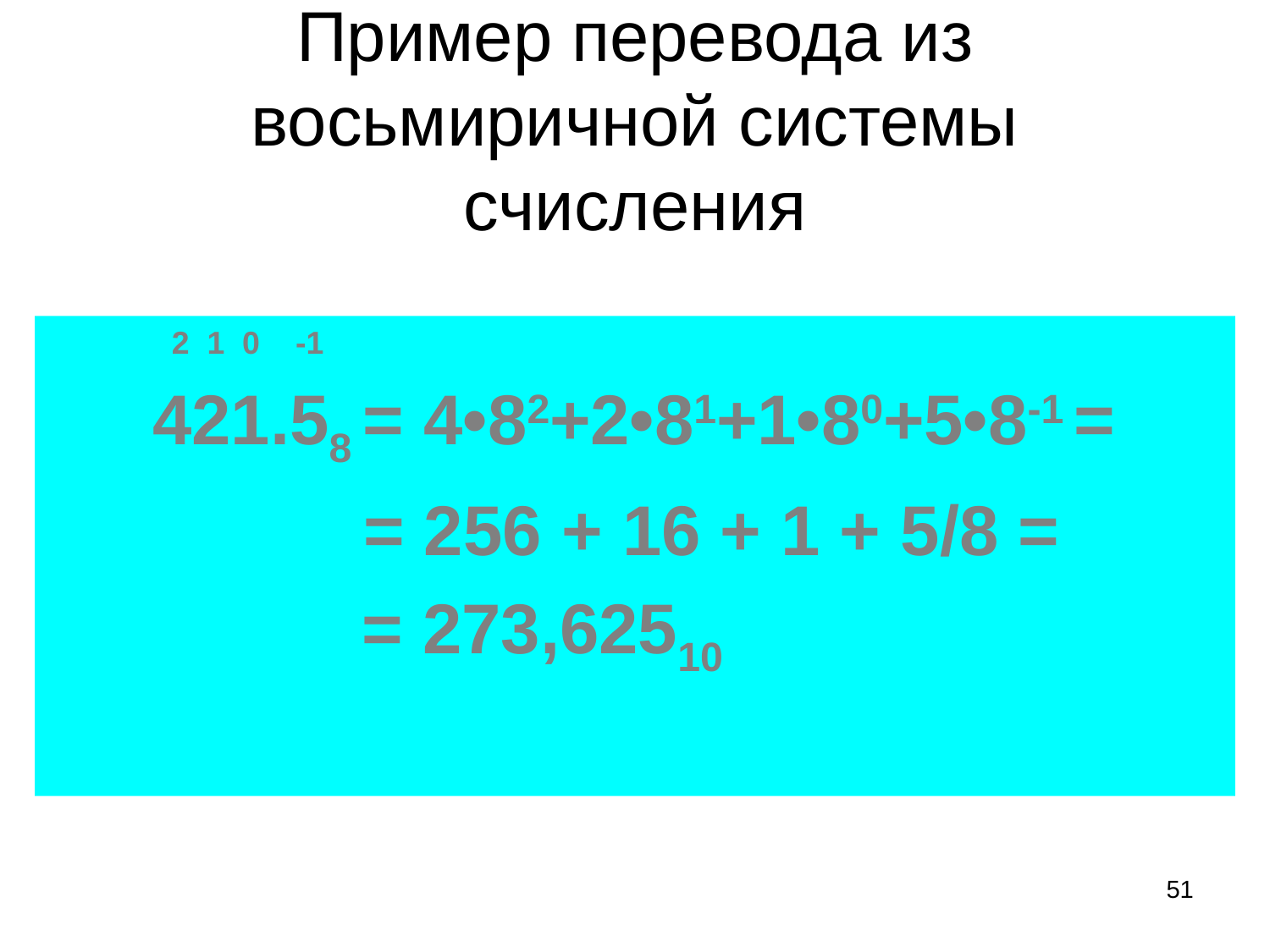

# Пример перевода из восьмиричной системы счисления
              2  1  0    -1
      421.58 = 4•82+2•81+1•80+5•8-1 =
                  = 256 + 16 + 1 + 5/8 =
                = 273,62510

51